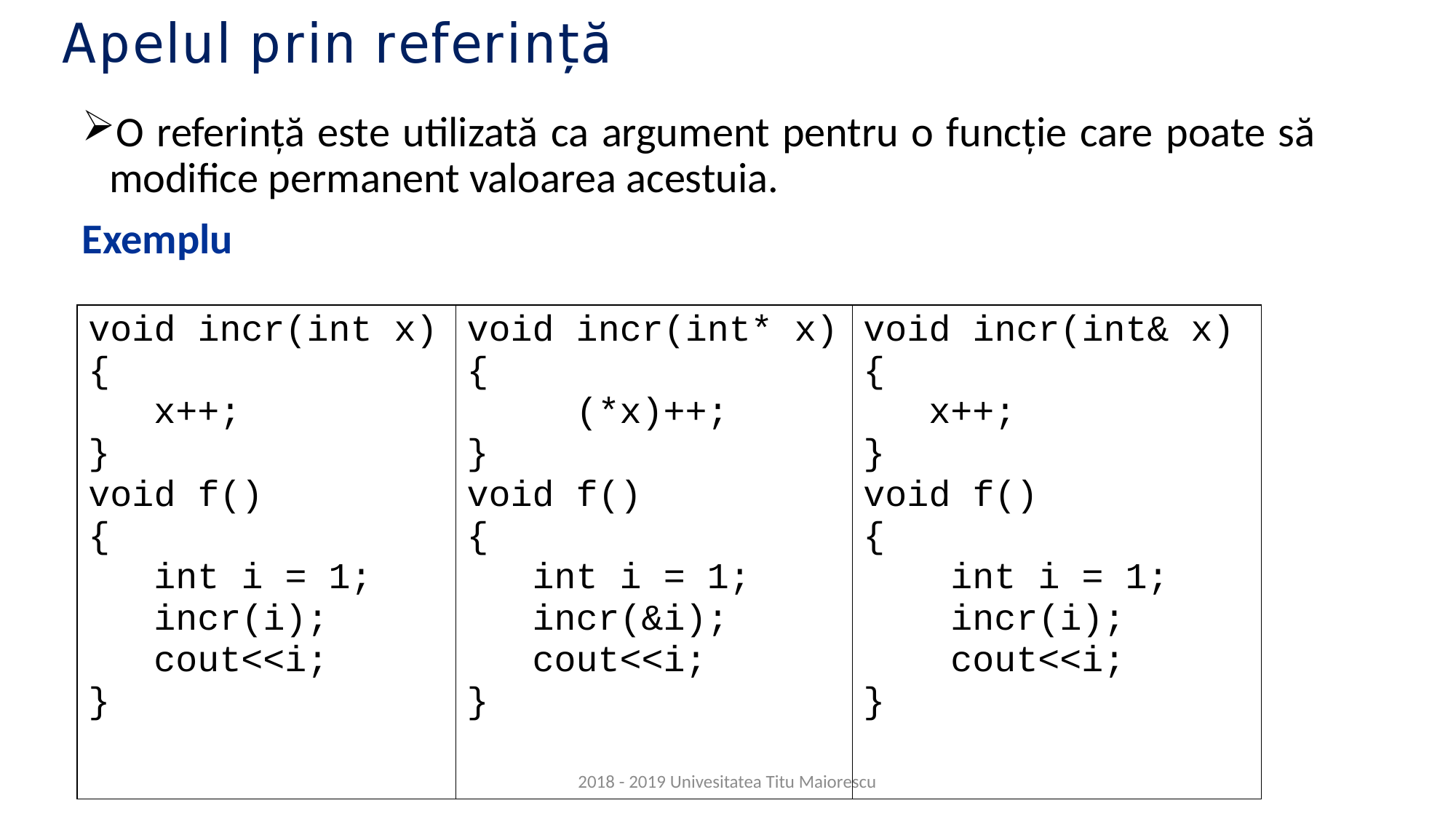

# Apelul prin referință
O referinţă este utilizată ca argument pentru o funcţie care poate să modifice permanent valoarea acestuia.
Exemplu

| void incr(int x) { x++; } void f() { int i = 1; incr(i); cout<<i; } | void incr(int\* x) { (\*x)++; } void f() { int i = 1; incr(&i); cout<<i; } | void incr(int& x) { x++; } void f() { int i = 1; incr(i); cout<<i; } |
| --- | --- | --- |
2018 - 2019 Univesitatea Titu Maiorescu